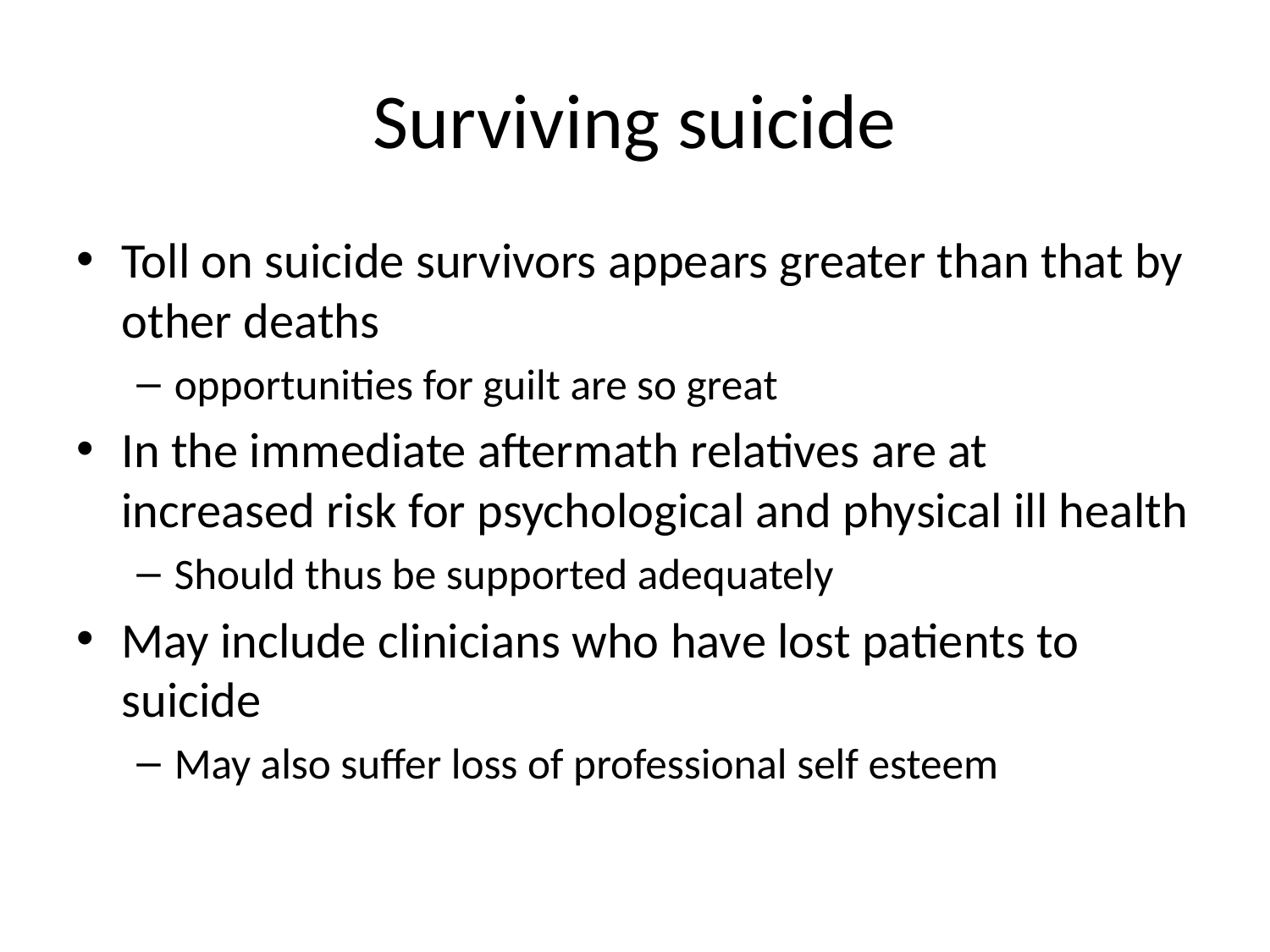

# Surviving suicide
Toll on suicide survivors appears greater than that by other deaths
opportunities for guilt are so great
In the immediate aftermath relatives are at increased risk for psychological and physical ill health
Should thus be supported adequately
May include clinicians who have lost patients to suicide
May also suffer loss of professional self esteem